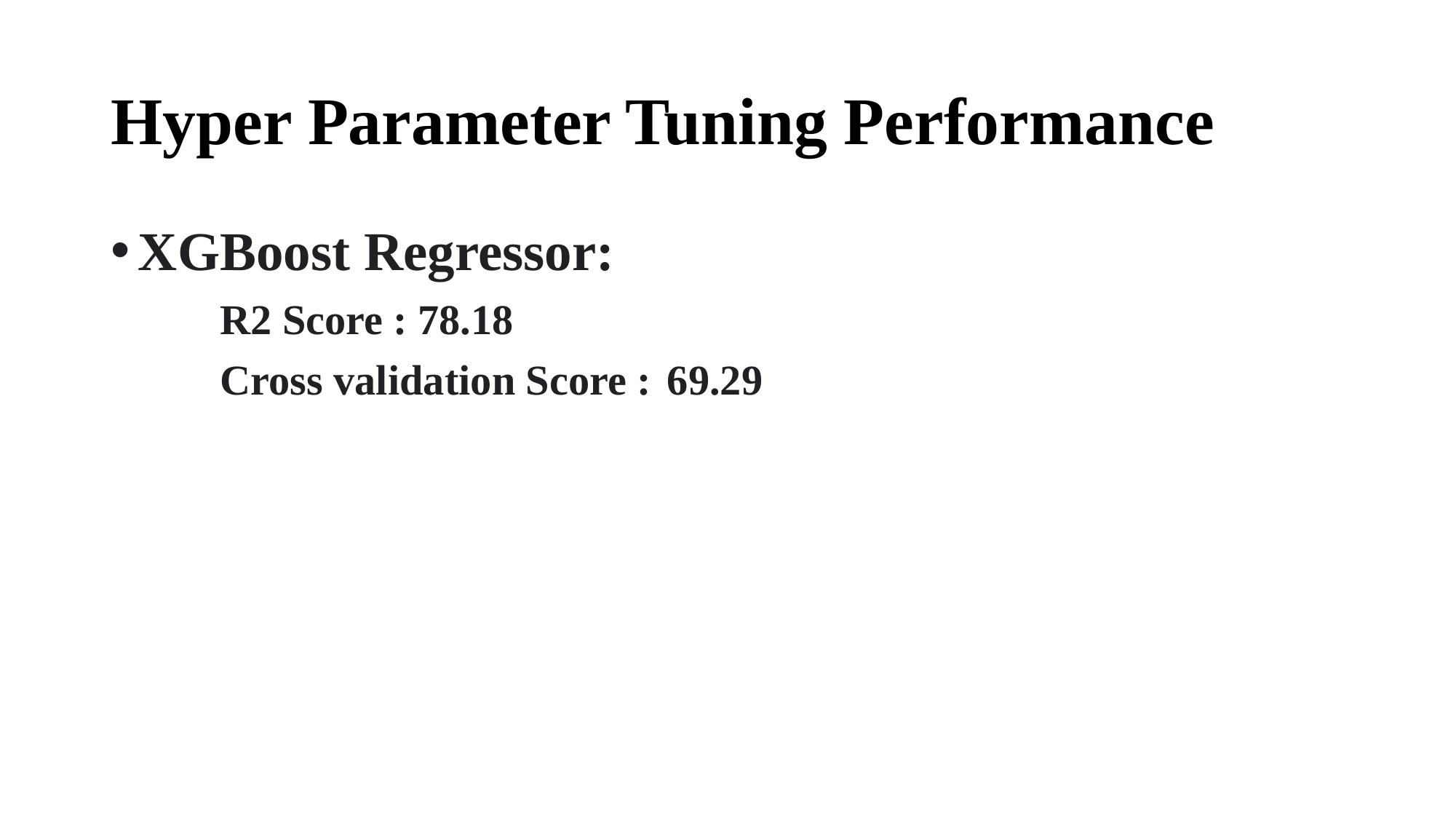

# Hyper Parameter Tuning Performance
XGBoost Regressor:
	R2 Score : 78.18
	Cross validation Score :	 69.29